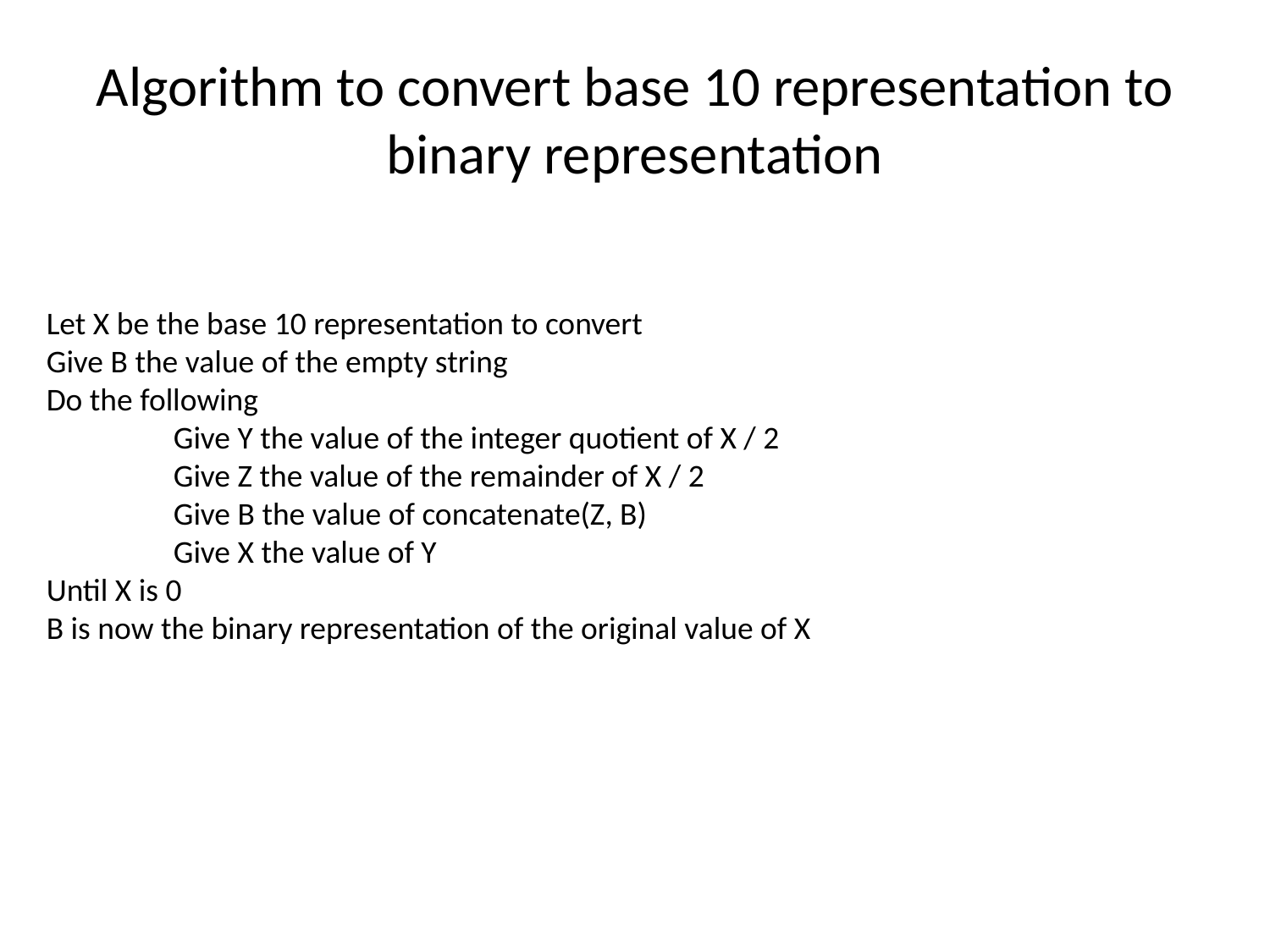

# Algorithm to convert base 10 representation to binary representation
Let X be the base 10 representation to convert
Give B the value of the empty string
Do the following
	Give Y the value of the integer quotient of X / 2
	Give Z the value of the remainder of X / 2
	Give B the value of concatenate(Z, B)
	Give X the value of Y
Until X is 0
B is now the binary representation of the original value of X